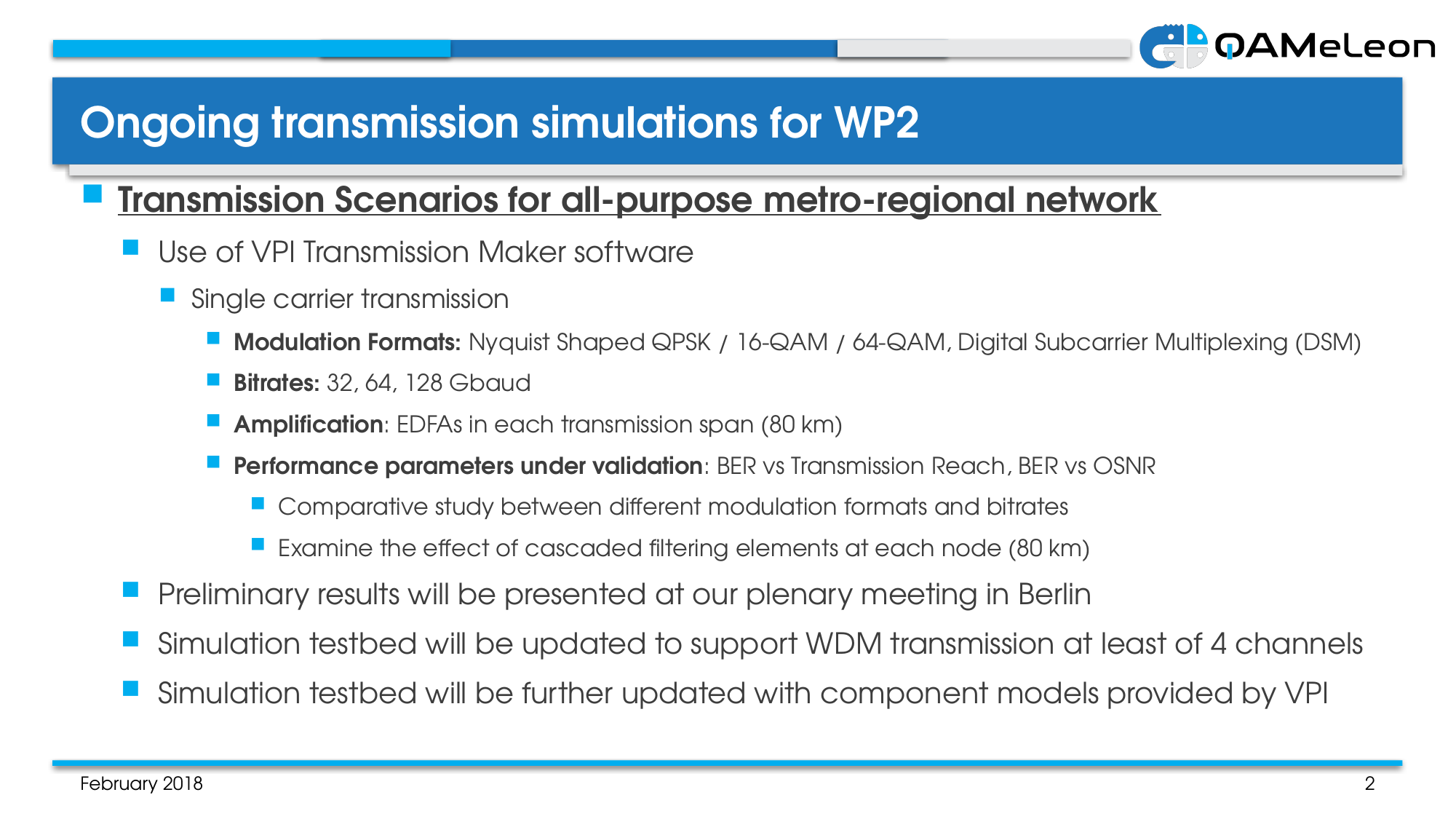

# Ongoing transmission simulations for WP2
Transmission Scenarios for all-purpose metro-regional network
Use of VPI Transmission Maker software
Single carrier transmission
Modulation Formats: Nyquist Shaped QPSK / 16-QAM / 64-QAM, Digital Subcarrier Multiplexing (DSM)
Bitrates: 32, 64, 128 Gbaud
Amplification: EDFAs in each transmission span (80 km)
Performance parameters under validation: BER vs Transmission Reach, BER vs OSNR
Comparative study between different modulation formats and bitrates
Examine the effect of cascaded filtering elements at each node (80 km)
Preliminary results will be presented at our plenary meeting in Berlin
Simulation testbed will be updated to support WDM transmission at least of 4 channels
Simulation testbed will be further updated with component models provided by VPI

February 2018
2